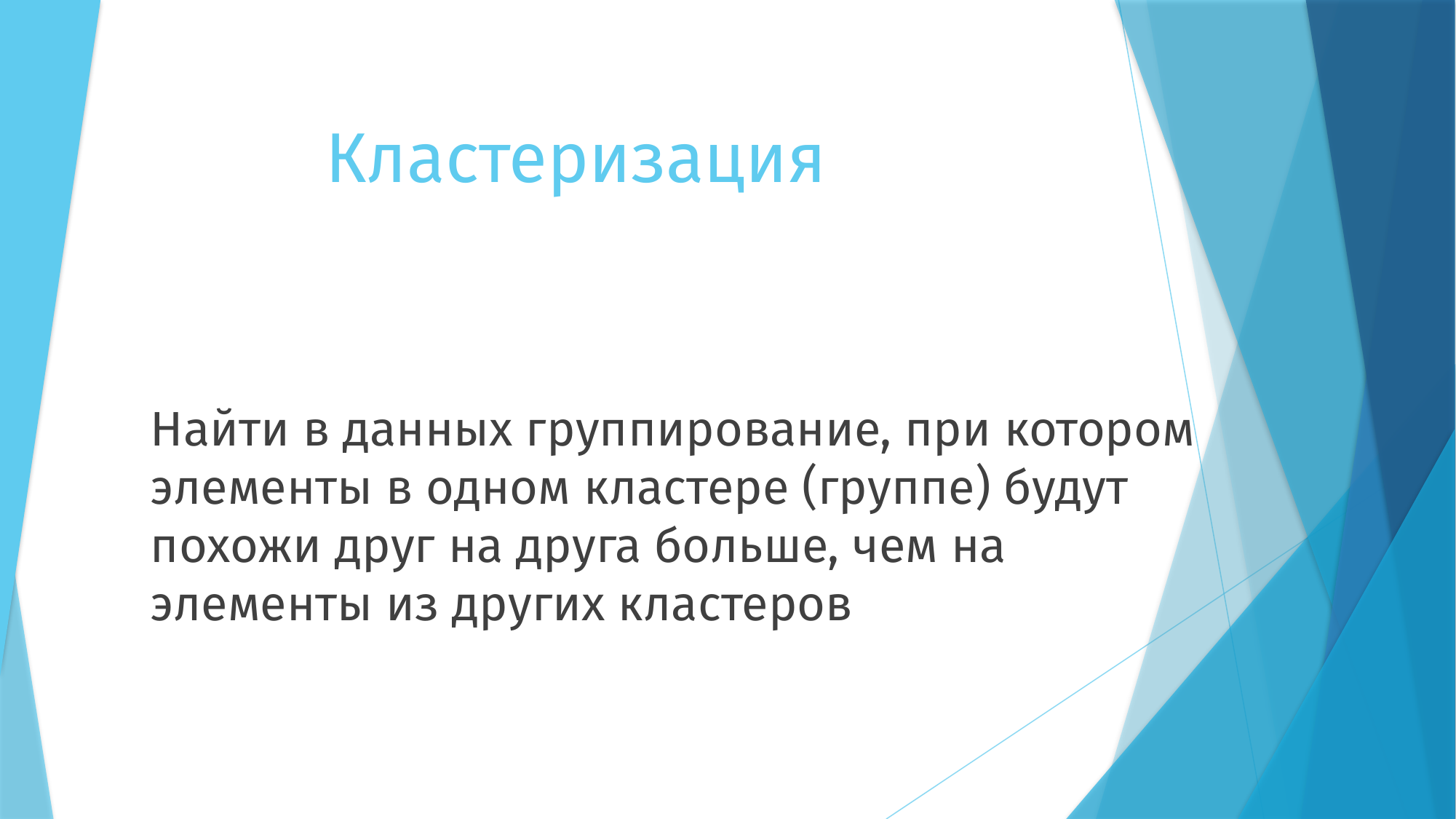

# Кластеризация
Найти в данных группирование, при котором элементы в одном кластере (группе) будут похожи друг на друга больше, чем на элементы из других кластеров